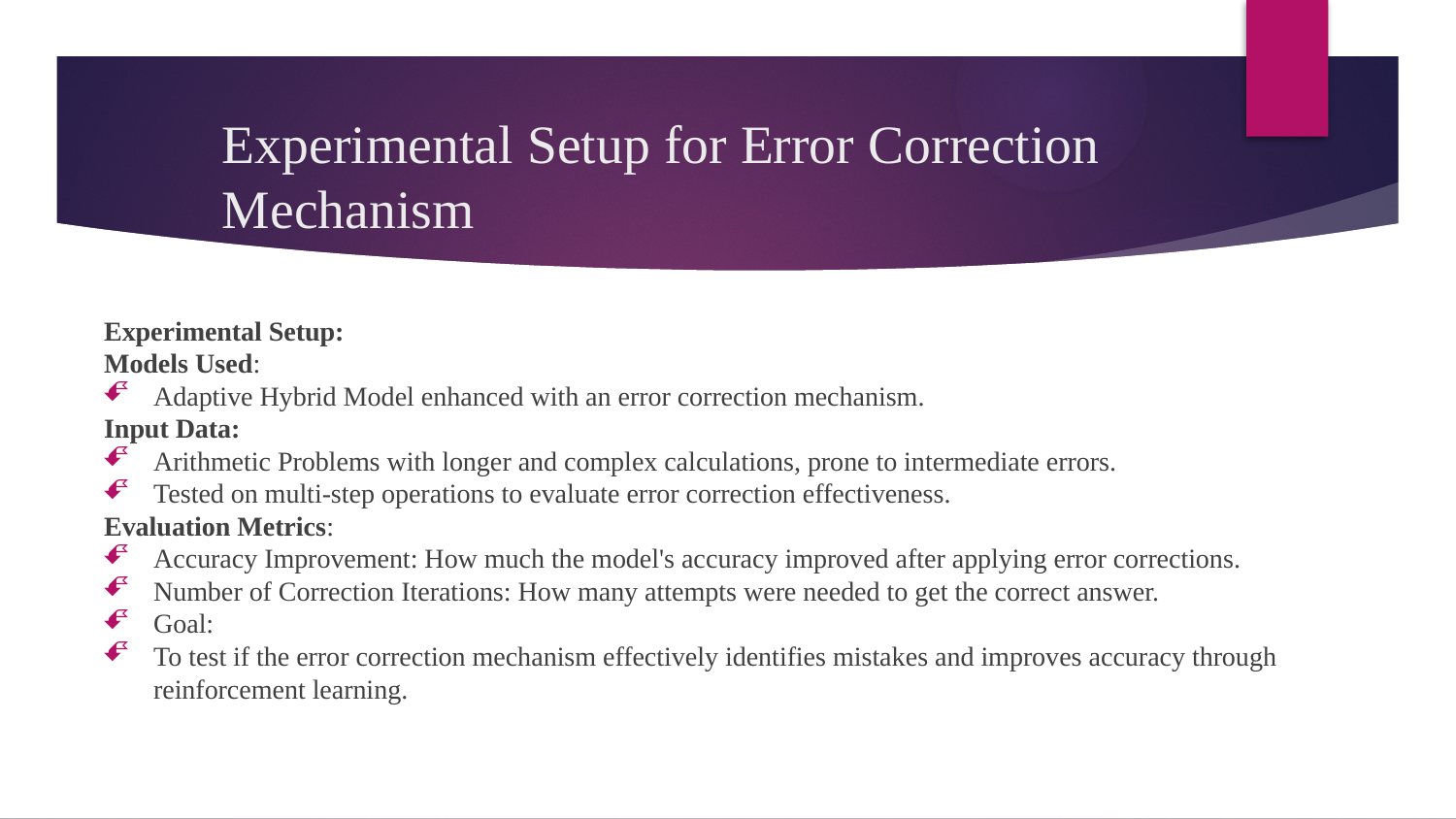

# Experimental Setup for Error Correction Mechanism
Experimental Setup:
Models Used:
Adaptive Hybrid Model enhanced with an error correction mechanism.
Input Data:
Arithmetic Problems with longer and complex calculations, prone to intermediate errors.
Tested on multi-step operations to evaluate error correction effectiveness.
Evaluation Metrics:
Accuracy Improvement: How much the model's accuracy improved after applying error corrections.
Number of Correction Iterations: How many attempts were needed to get the correct answer.
Goal:
To test if the error correction mechanism effectively identifies mistakes and improves accuracy through reinforcement learning.